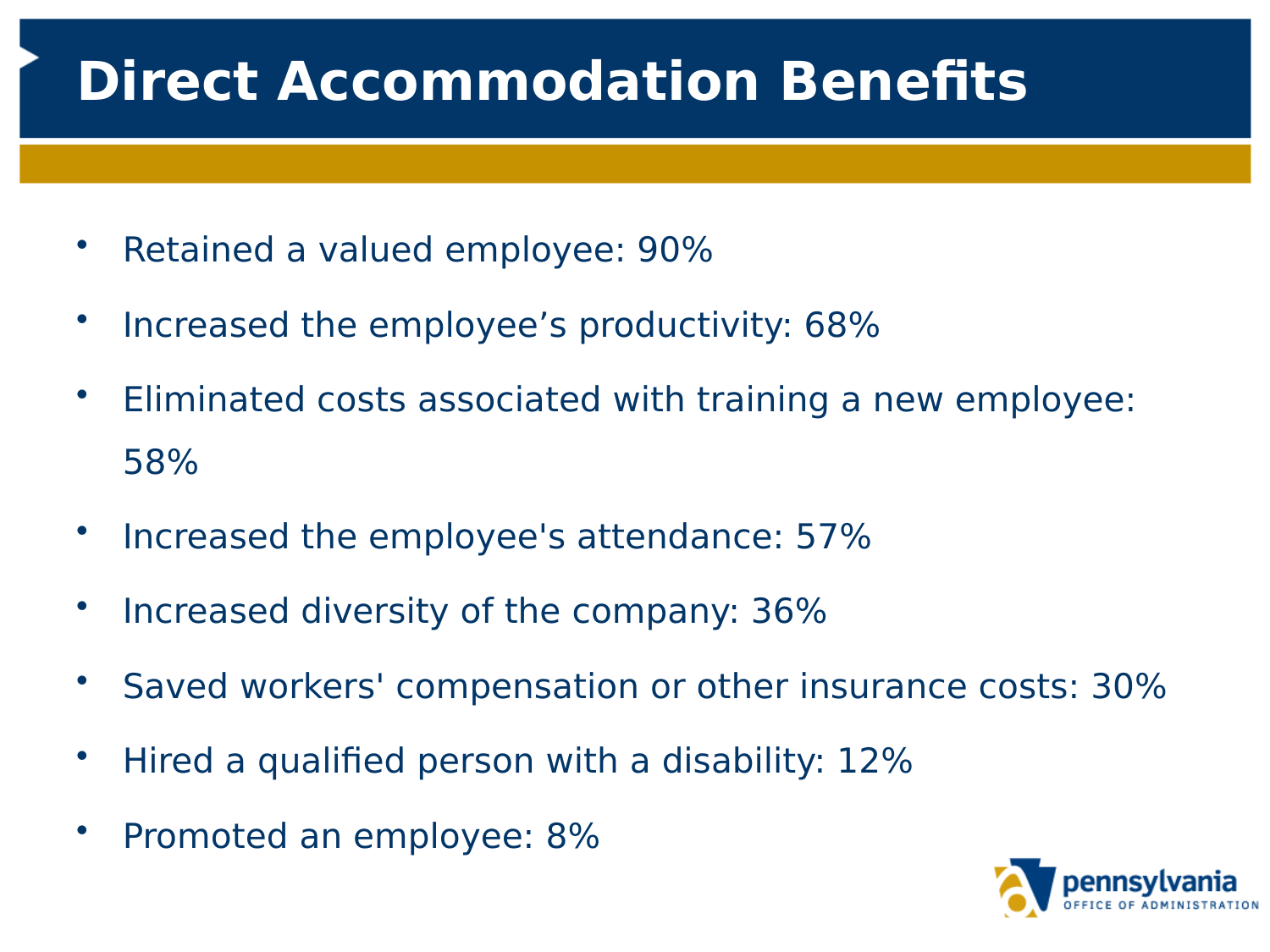

# Direct Accommodation Benefits
Retained a valued employee: 90%
Increased the employee’s productivity: 68%
Eliminated costs associated with training a new employee: 58%
Increased the employee's attendance: 57%
Increased diversity of the company: 36%
Saved workers' compensation or other insurance costs: 30%
Hired a qualified person with a disability: 12%
Promoted an employee: 8%